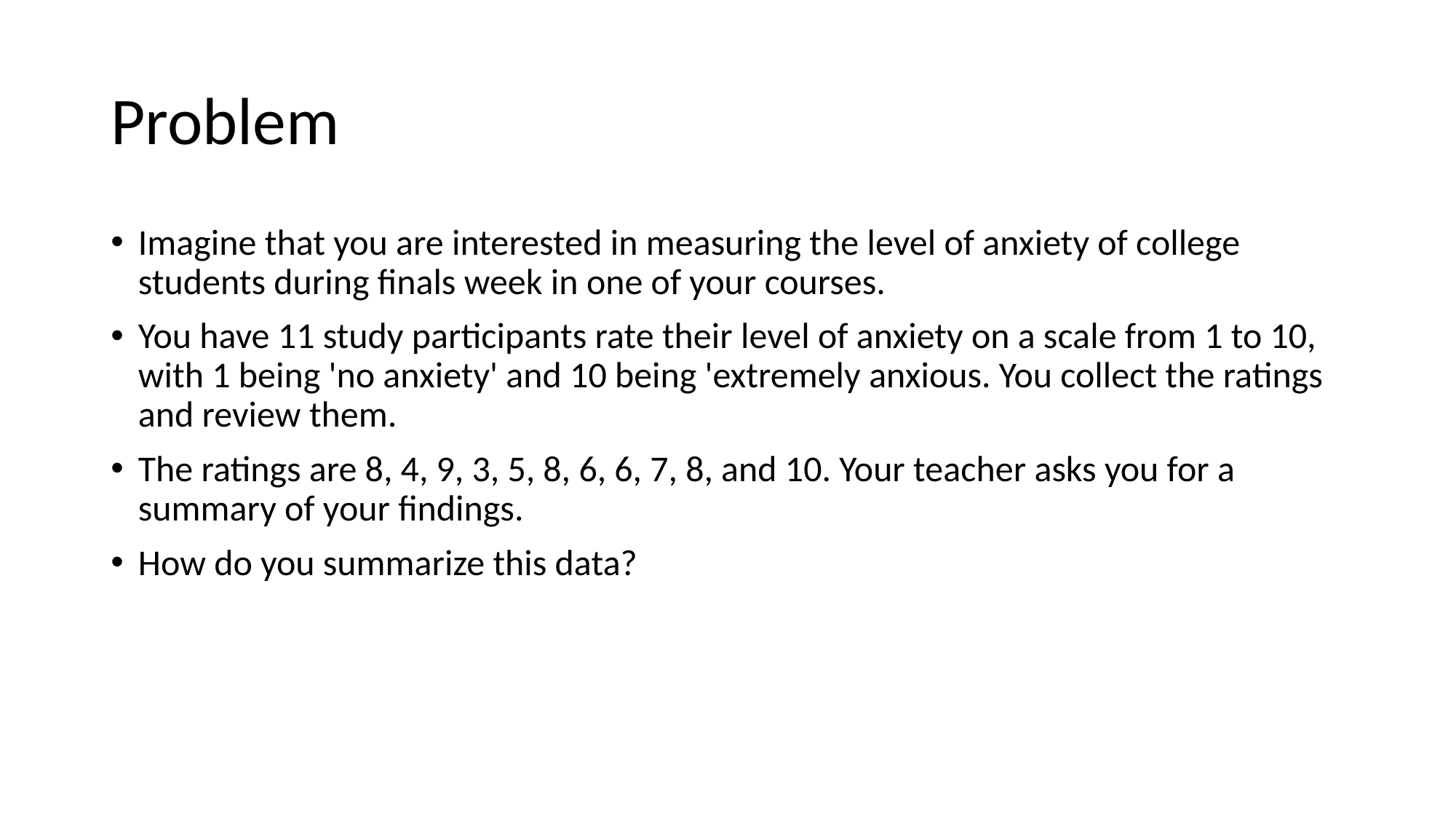

# Problem
Imagine that you are interested in measuring the level of anxiety of college students during finals week in one of your courses.
You have 11 study participants rate their level of anxiety on a scale from 1 to 10, with 1 being 'no anxiety' and 10 being 'extremely anxious. You collect the ratings and review them.
The ratings are 8, 4, 9, 3, 5, 8, 6, 6, 7, 8, and 10. Your teacher asks you for a summary of your findings.
How do you summarize this data?